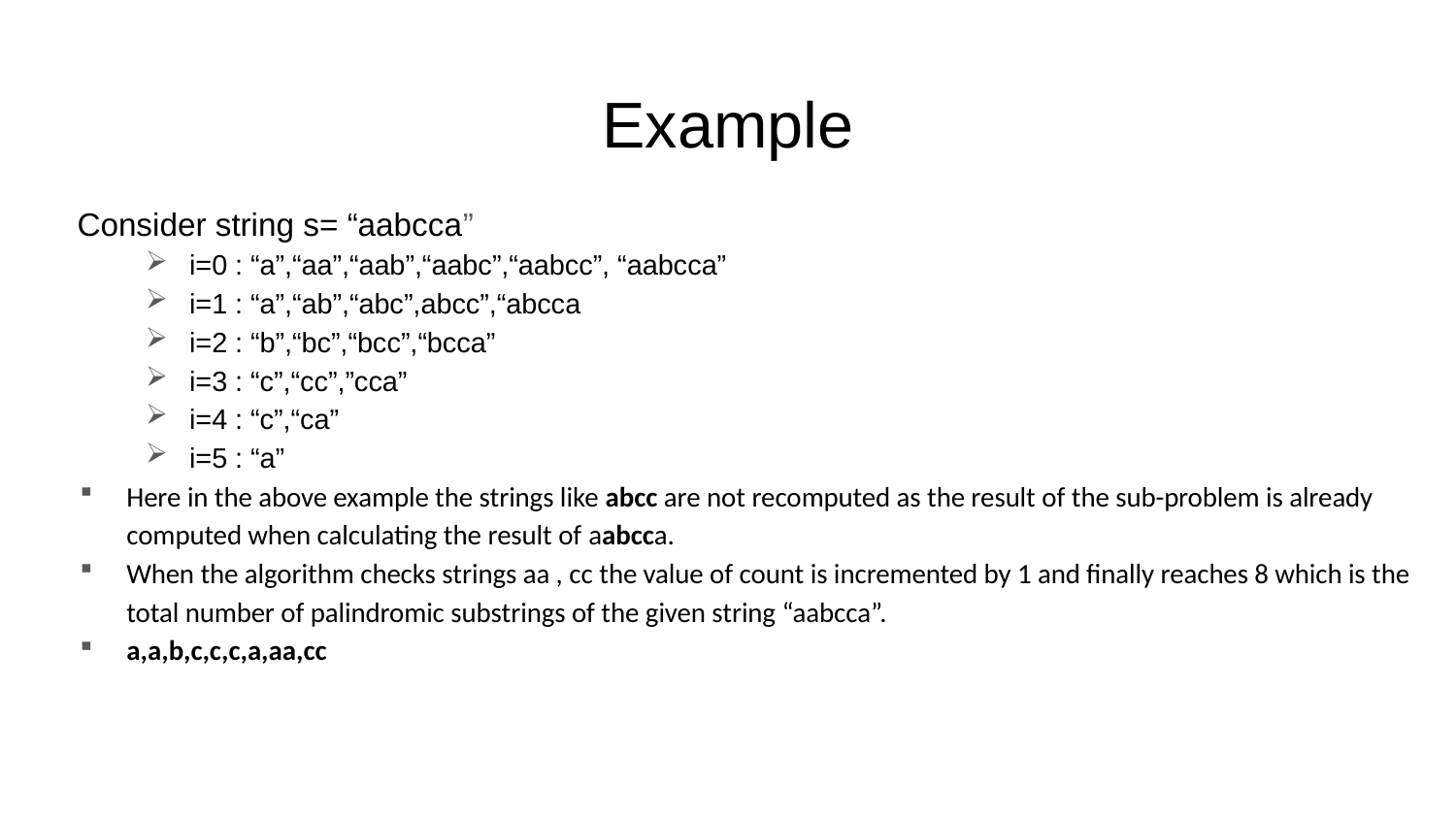

# Example
  Consider string s= “aabcca”
i=0 : “a”,“aa”,“aab”,“aabc”,“aabcc”, “aabcca”
i=1 : “a”,“ab”,“abc”,abcc”,“abcca
i=2 : “b”,“bc”,“bcc”,“bcca”
i=3 : “c”,“cc”,”cca”
i=4 : “c”,“ca”
i=5 : “a”
Here in the above example the strings like abcc are not recomputed as the result of the sub-problem is already computed when calculating the result of aabcca.
When the algorithm checks strings aa , cc the value of count is incremented by 1 and finally reaches 8 which is the total number of palindromic substrings of the given string “aabcca”.
a,a,b,c,c,c,a,aa,cc